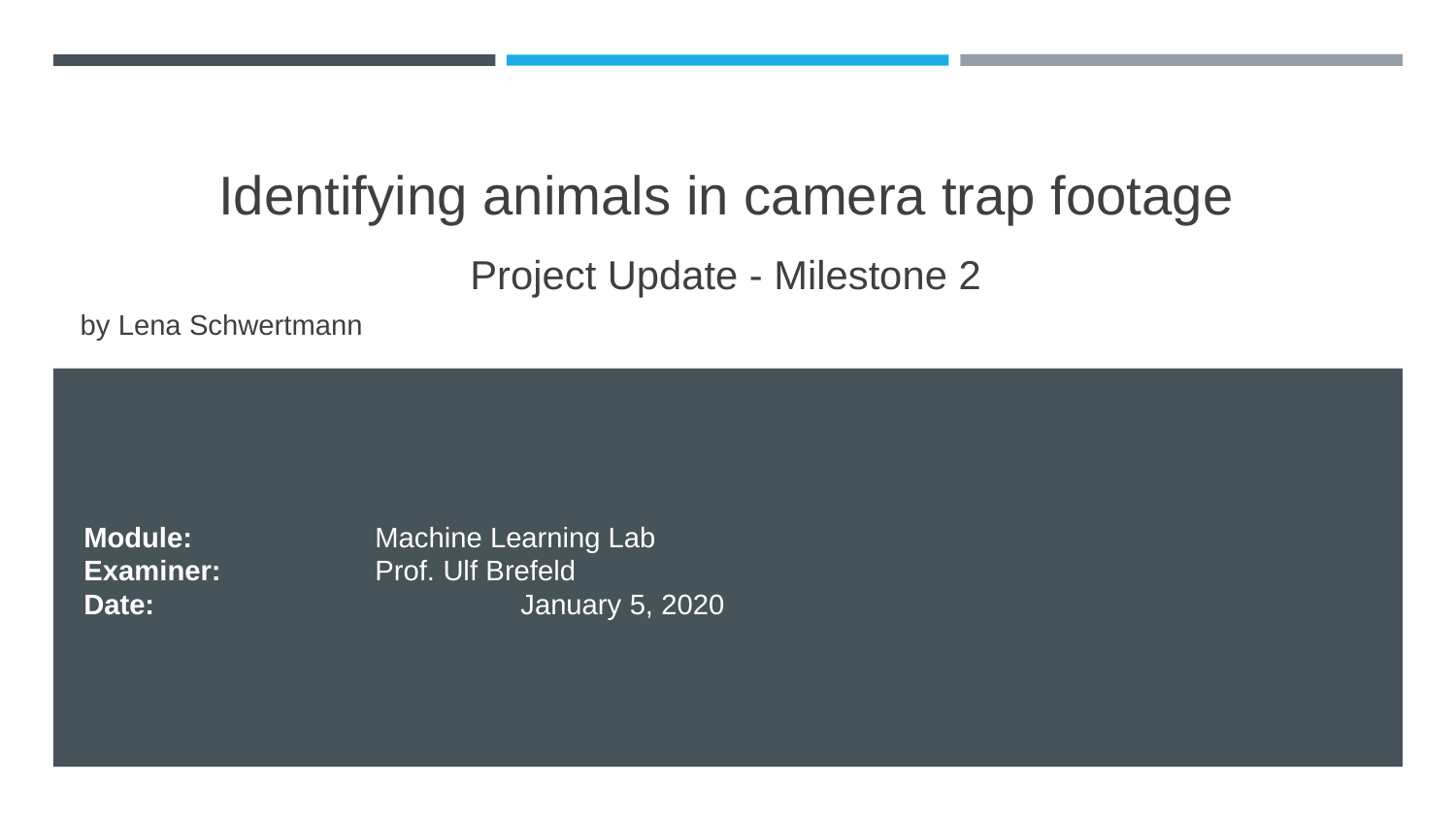

# Identifying animals in camera trap footage
Project Update - Milestone 2
by Lena Schwertmann
Module: 		Machine Learning Lab
Examiner: 		Prof. Ulf Brefeld
Date:			January 5, 2020